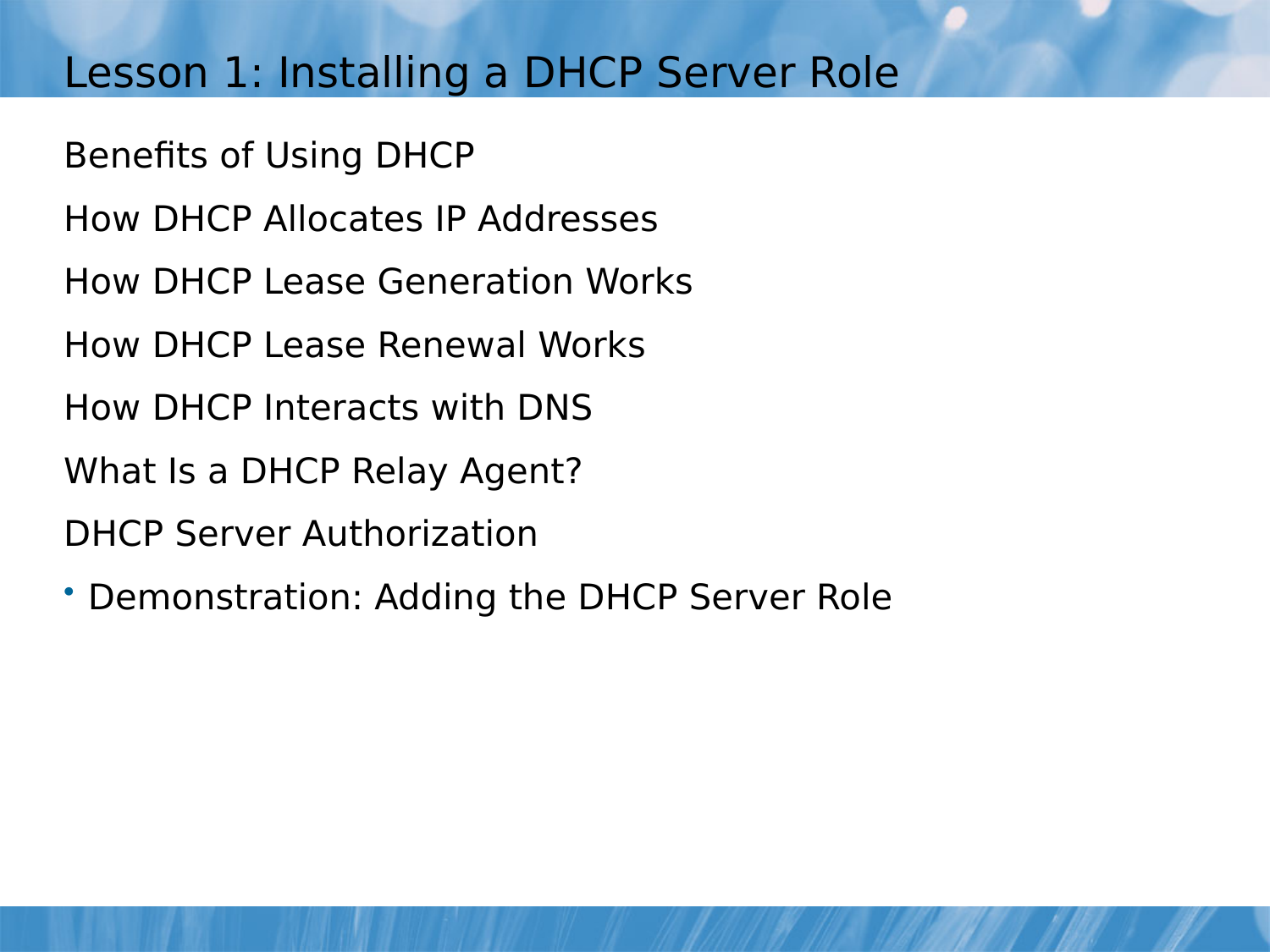

# Lesson 1: Installing a DHCP Server Role
Benefits of Using DHCP
How DHCP Allocates IP Addresses
How DHCP Lease Generation Works
How DHCP Lease Renewal Works
How DHCP Interacts with DNS
What Is a DHCP Relay Agent?
DHCP Server Authorization
Demonstration: Adding the DHCP Server Role